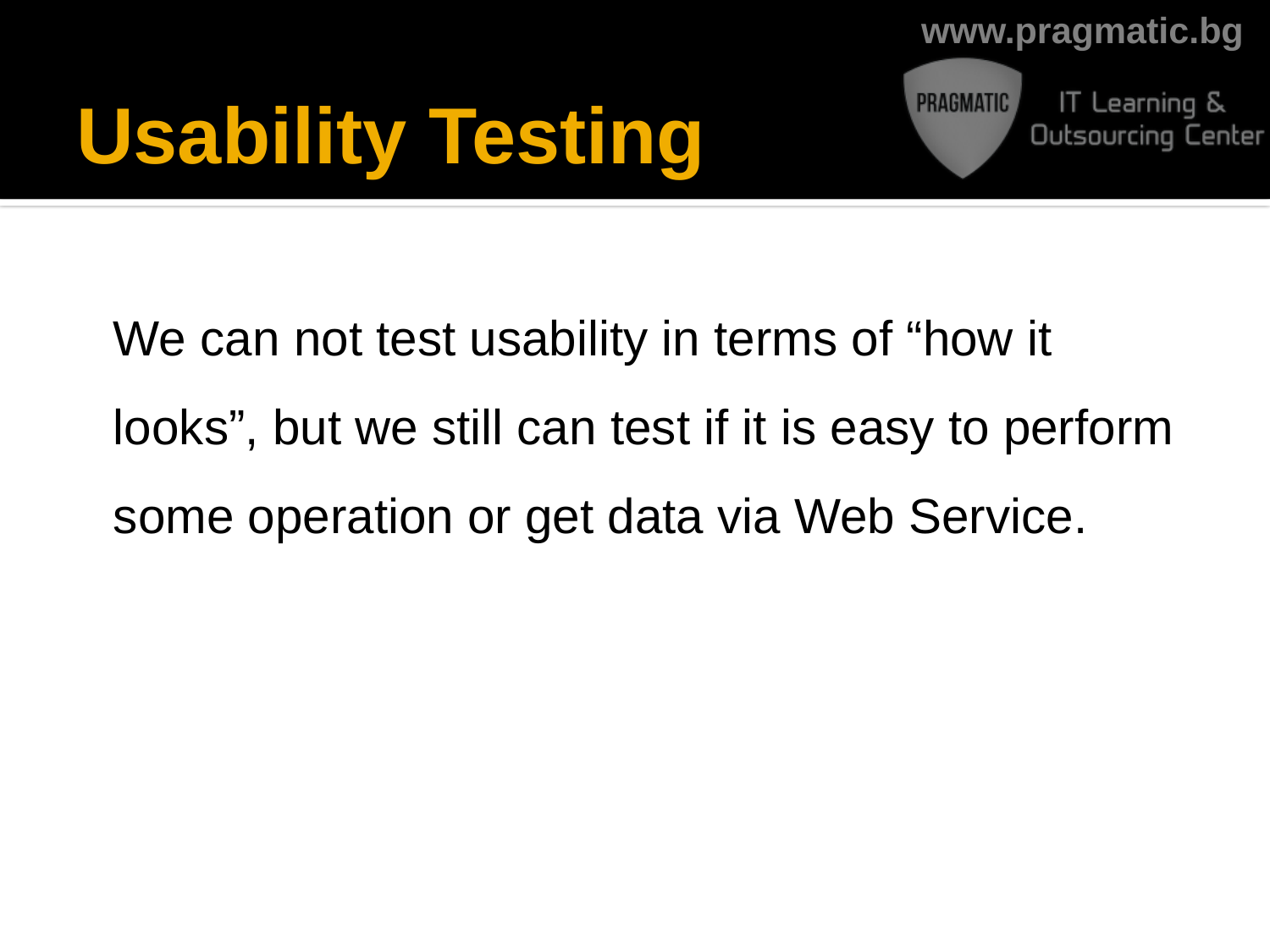

# Usability Testing
We can not test usability in terms of “how it looks”, but we still can test if it is easy to perform some operation or get data via Web Service.